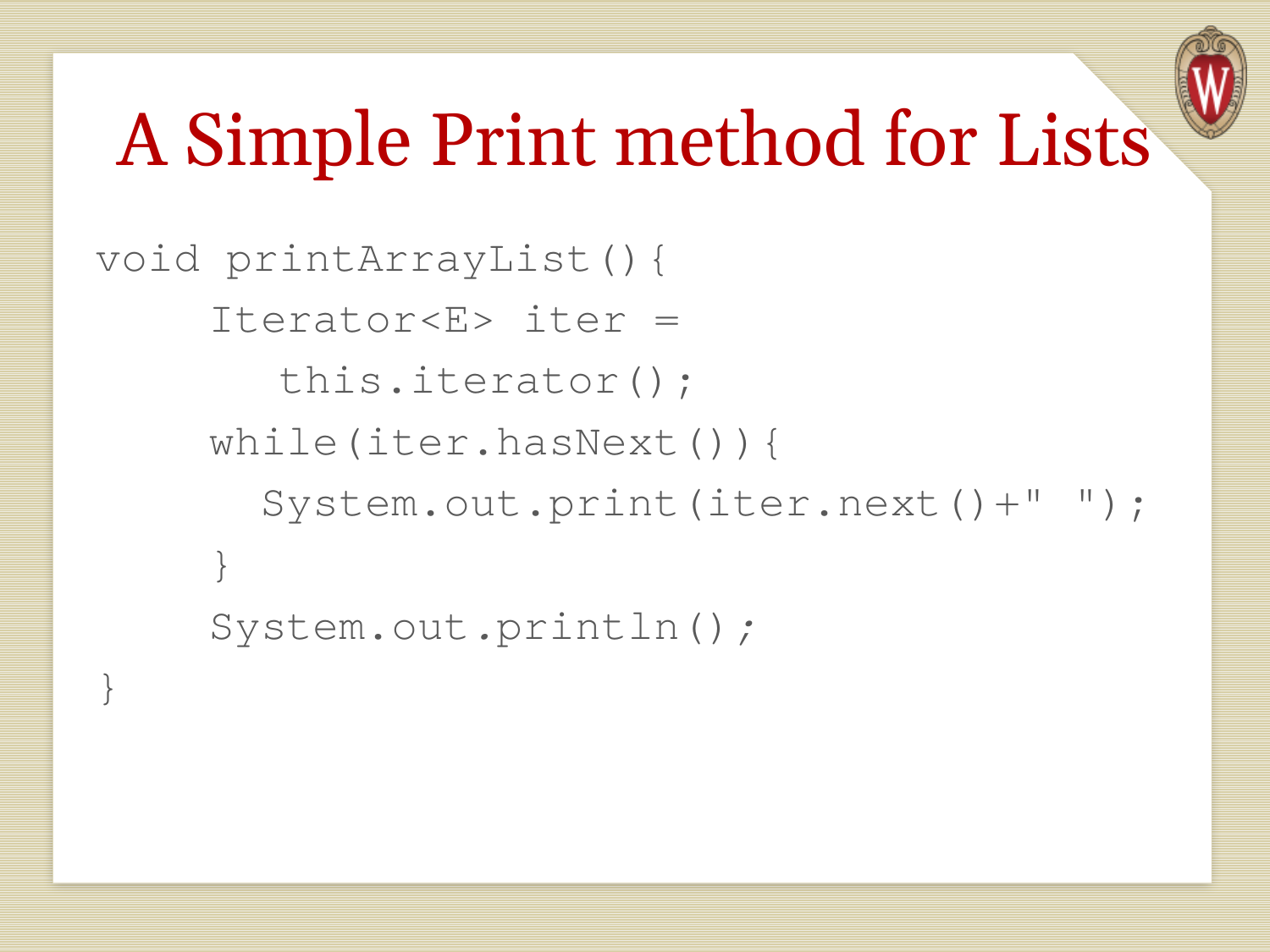

# A Simple Print method for Lists
void printArrayList(){
	Iterator<E> iter =
       this.iterator();
	while(iter.hasNext()){
	  System.out.print(iter.next()+" ");
	}
	System.out.println();
}